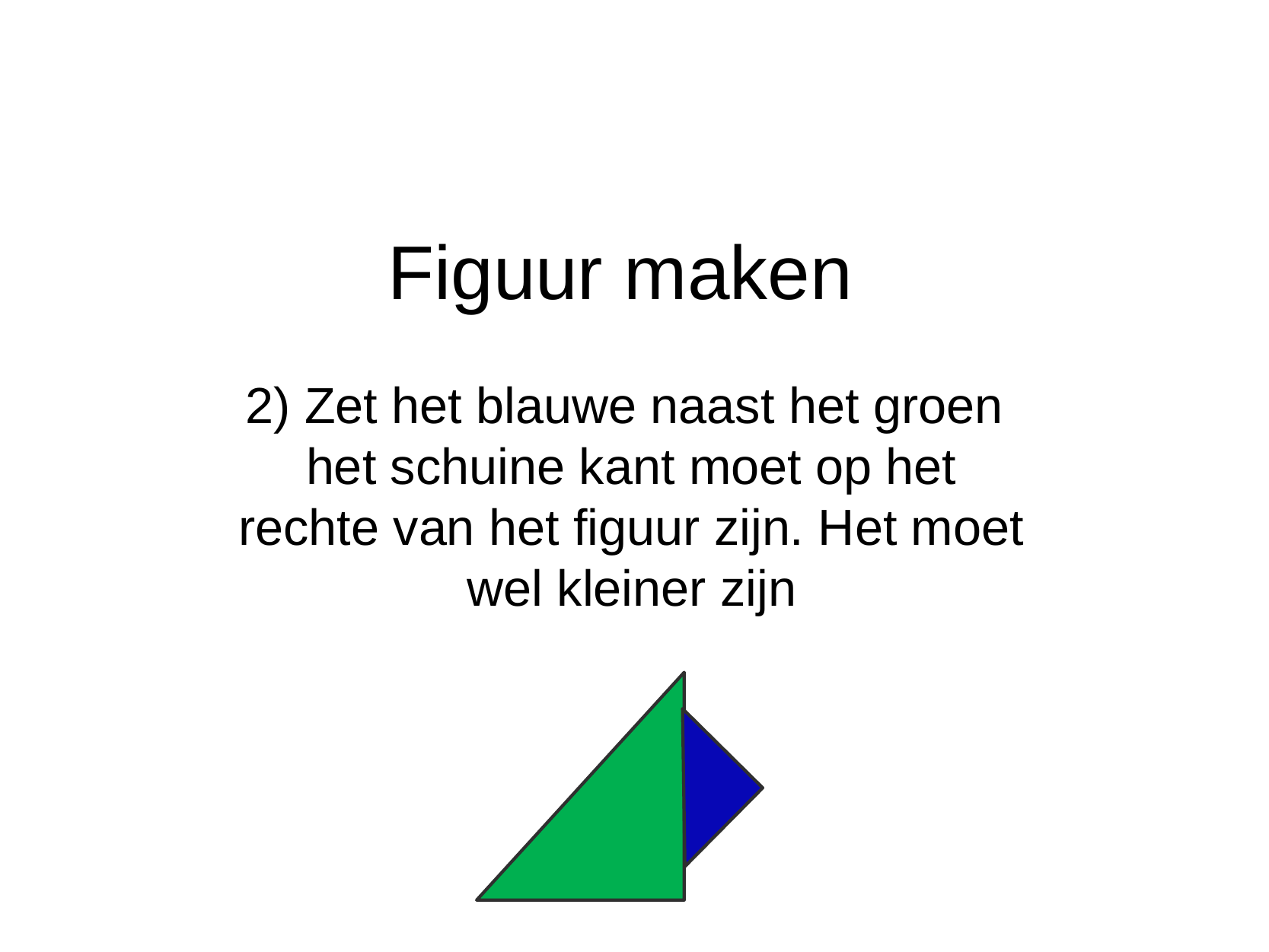

# Figuur maken
2) Zet het blauwe naast het groen  het schuine kant moet op het rechte van het figuur zijn. Het moet wel kleiner zijn